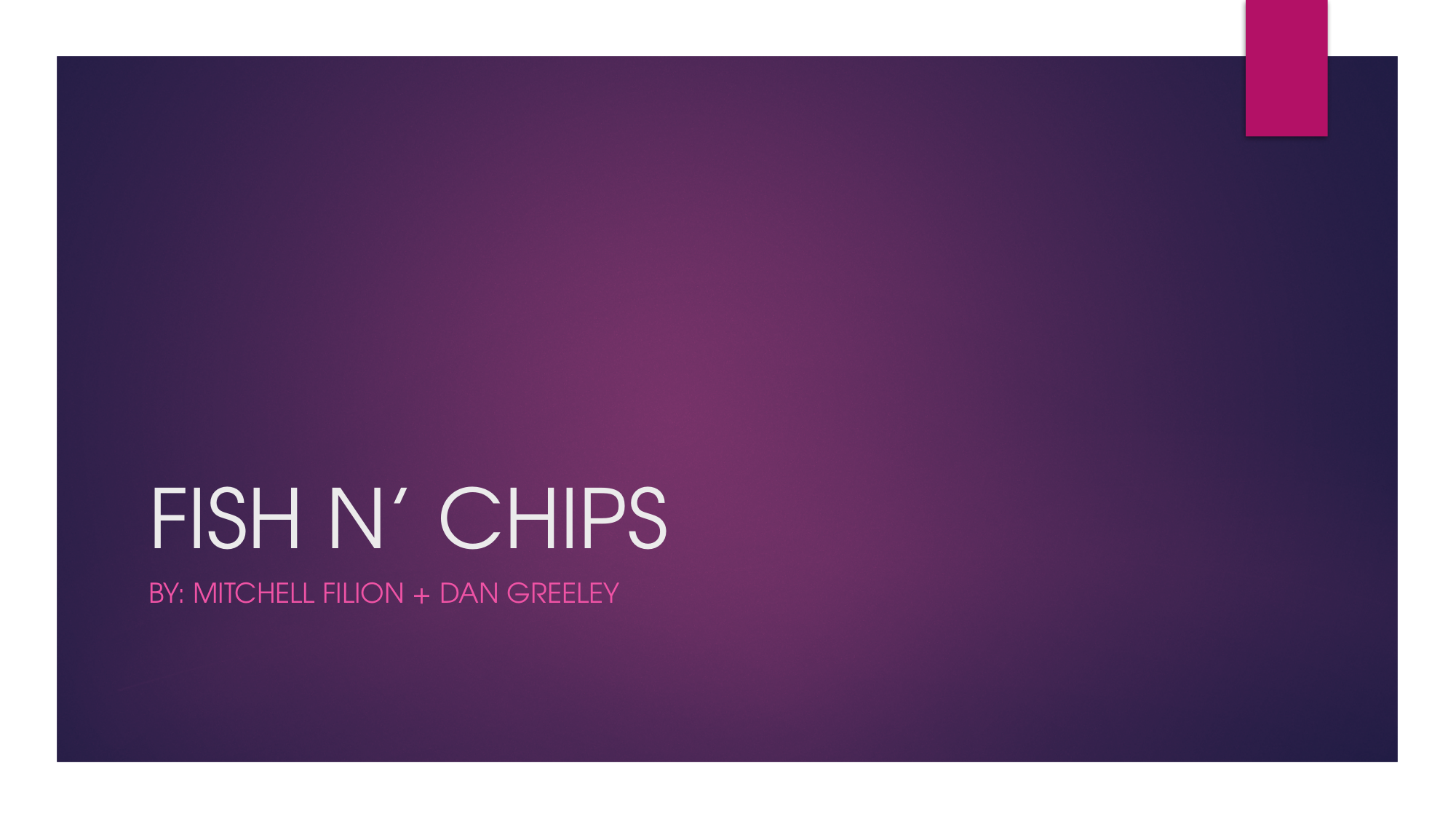

# FISH N’ CHIPS
BY: Mitchell Filion + Dan Greeley